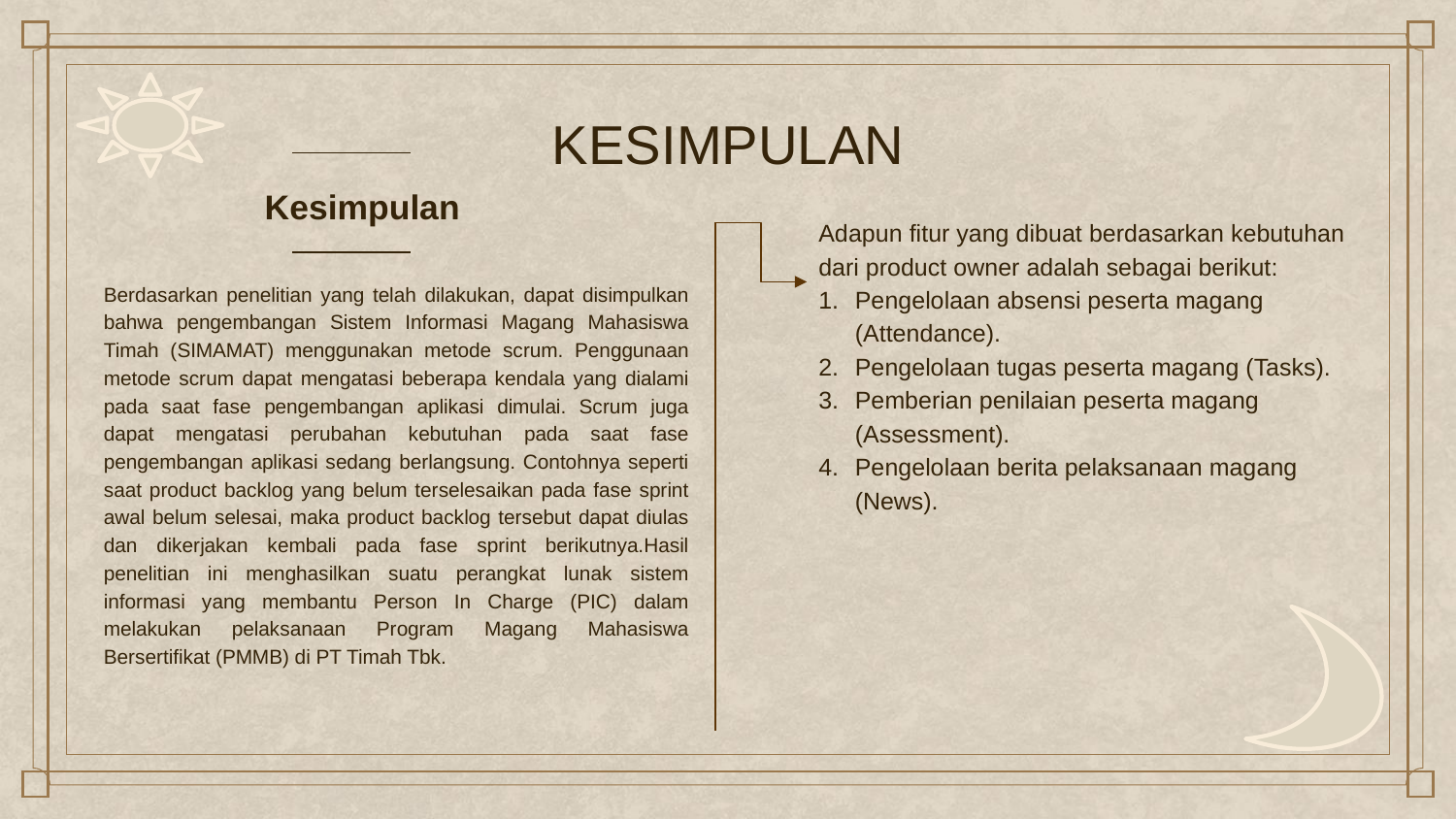

# KESIMPULAN
Kesimpulan
Adapun fitur yang dibuat berdasarkan kebutuhan dari product owner adalah sebagai berikut:
Pengelolaan absensi peserta magang (Attendance).
Pengelolaan tugas peserta magang (Tasks).
Pemberian penilaian peserta magang (Assessment).
Pengelolaan berita pelaksanaan magang (News).
Berdasarkan penelitian yang telah dilakukan, dapat disimpulkan bahwa pengembangan Sistem Informasi Magang Mahasiswa Timah (SIMAMAT) menggunakan metode scrum. Penggunaan metode scrum dapat mengatasi beberapa kendala yang dialami pada saat fase pengembangan aplikasi dimulai. Scrum juga dapat mengatasi perubahan kebutuhan pada saat fase pengembangan aplikasi sedang berlangsung. Contohnya seperti saat product backlog yang belum terselesaikan pada fase sprint awal belum selesai, maka product backlog tersebut dapat diulas dan dikerjakan kembali pada fase sprint berikutnya.Hasil penelitian ini menghasilkan suatu perangkat lunak sistem informasi yang membantu Person In Charge (PIC) dalam melakukan pelaksanaan Program Magang Mahasiswa Bersertifikat (PMMB) di PT Timah Tbk.